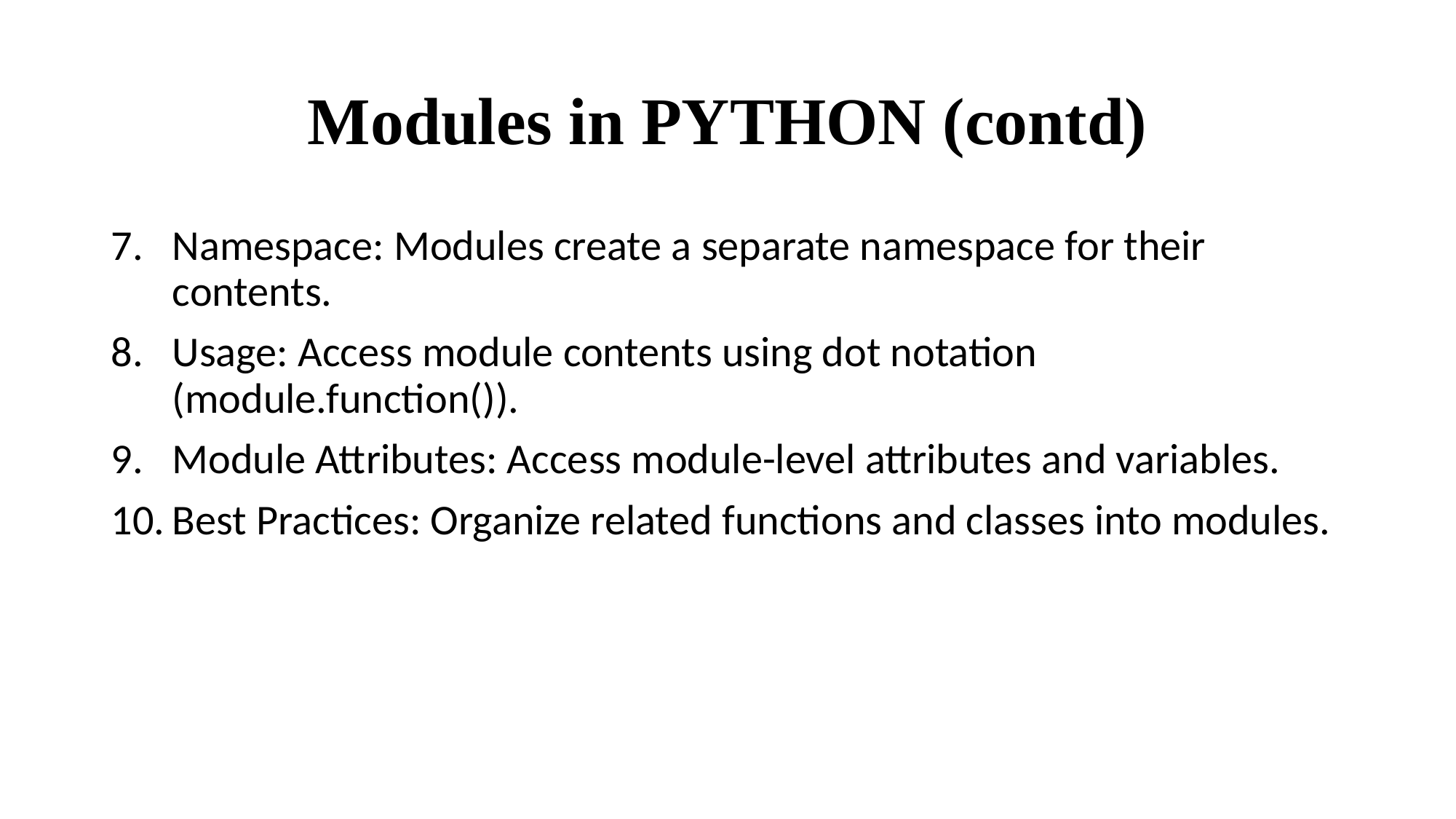

# Modules in PYTHON (contd)
Namespace: Modules create a separate namespace for their contents.
Usage: Access module contents using dot notation (module.function()).
Module Attributes: Access module-level attributes and variables.
Best Practices: Organize related functions and classes into modules.